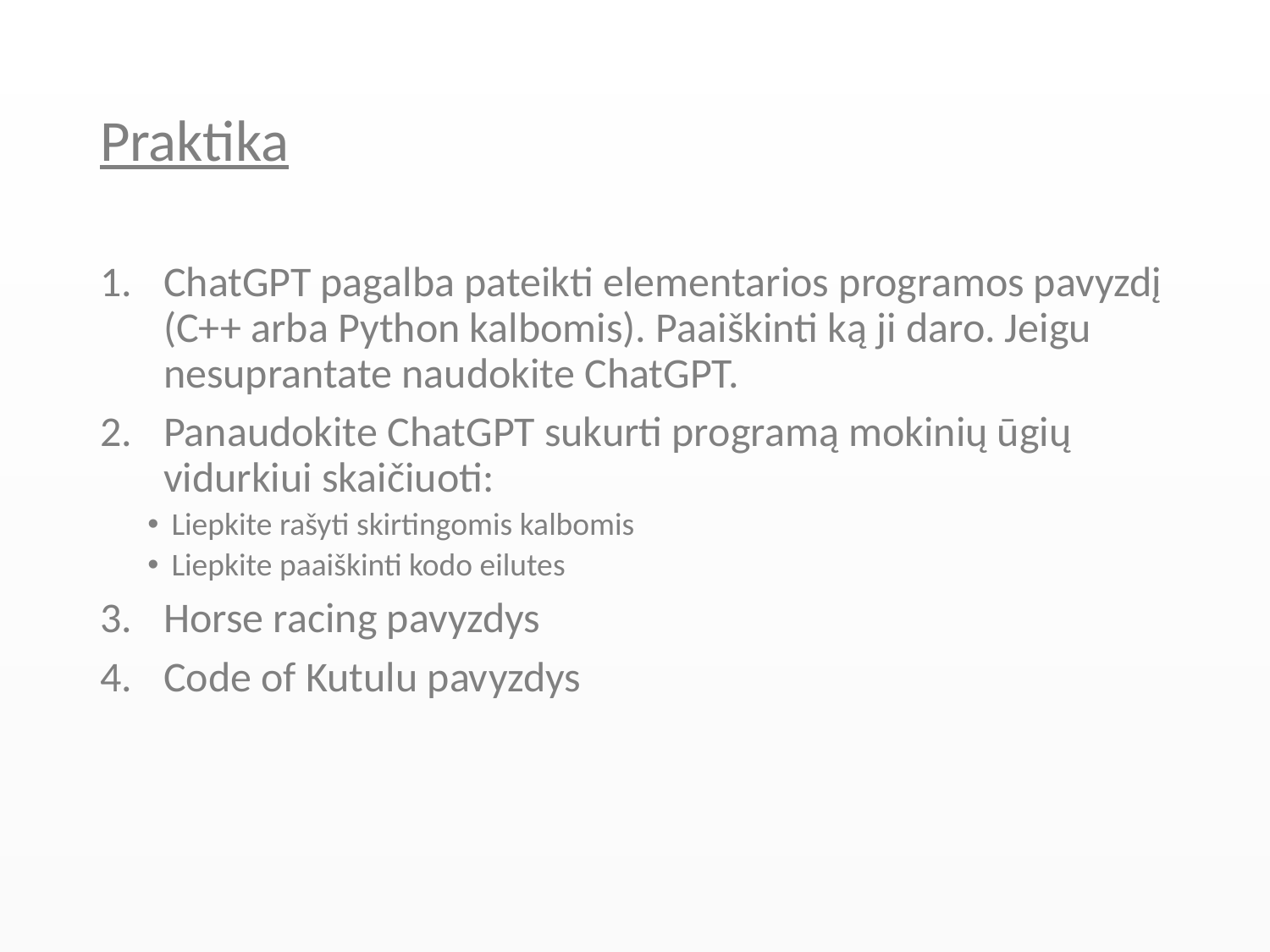

# Praktika
ChatGPT pagalba pateikti elementarios programos pavyzdį (C++ arba Python kalbomis). Paaiškinti ką ji daro. Jeigu nesuprantate naudokite ChatGPT.
Panaudokite ChatGPT sukurti programą mokinių ūgių vidurkiui skaičiuoti:
Liepkite rašyti skirtingomis kalbomis
Liepkite paaiškinti kodo eilutes
Horse racing pavyzdys
Code of Kutulu pavyzdys